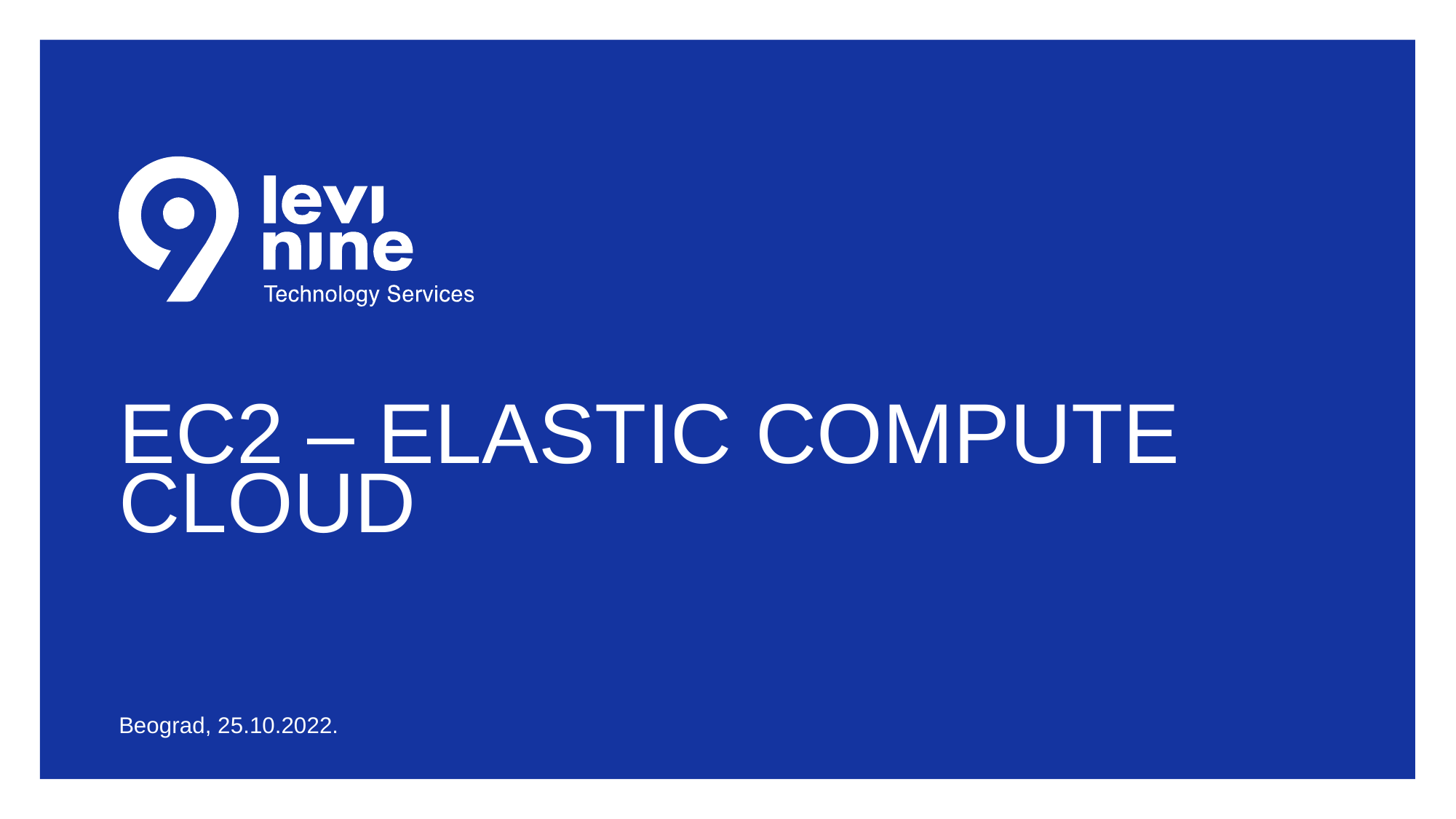

# EC2 – Elastic Compute cloud
Beograd, 25.10.2022.